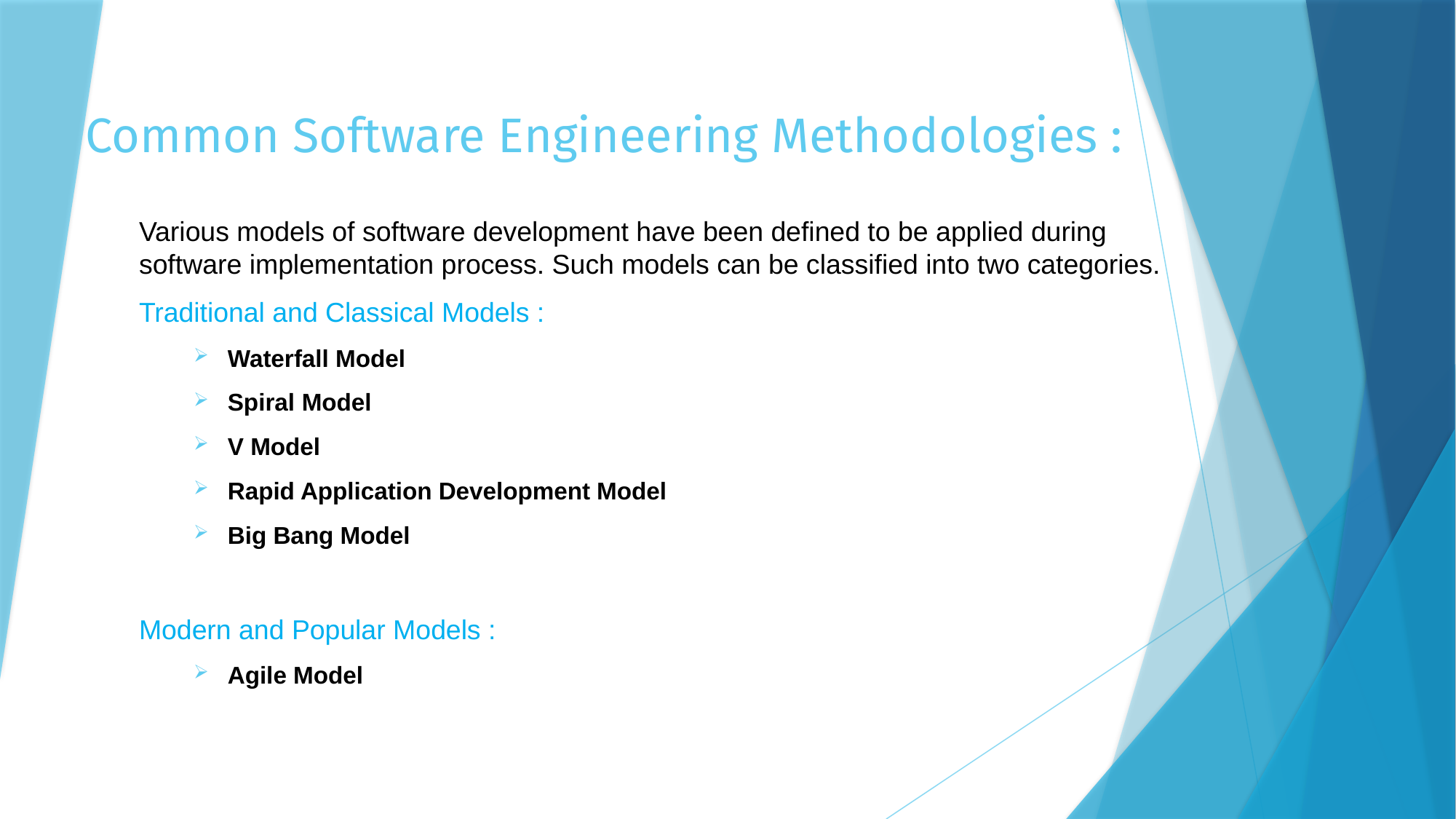

# Common Software Engineering Methodologies :
Various models of software development have been defined to be applied during software implementation process. Such models can be classified into two categories.
Traditional and Classical Models :
Waterfall Model
Spiral Model
V Model
Rapid Application Development Model
Big Bang Model

Modern and Popular Models :
Agile Model